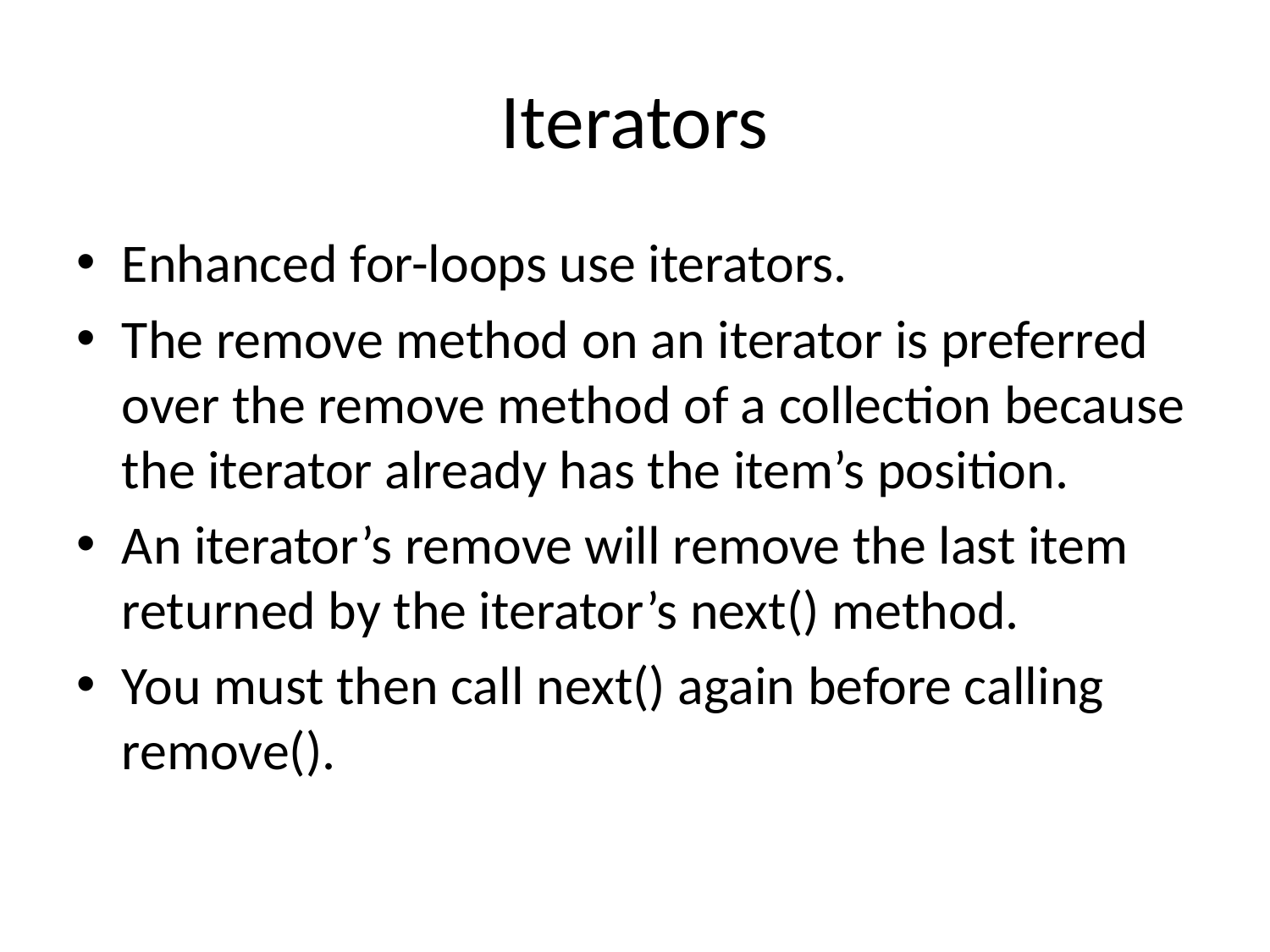

# Iterators
Enhanced for-loops use iterators.
The remove method on an iterator is preferred over the remove method of a collection because the iterator already has the item’s position.
An iterator’s remove will remove the last item returned by the iterator’s next() method.
You must then call next() again before calling remove().